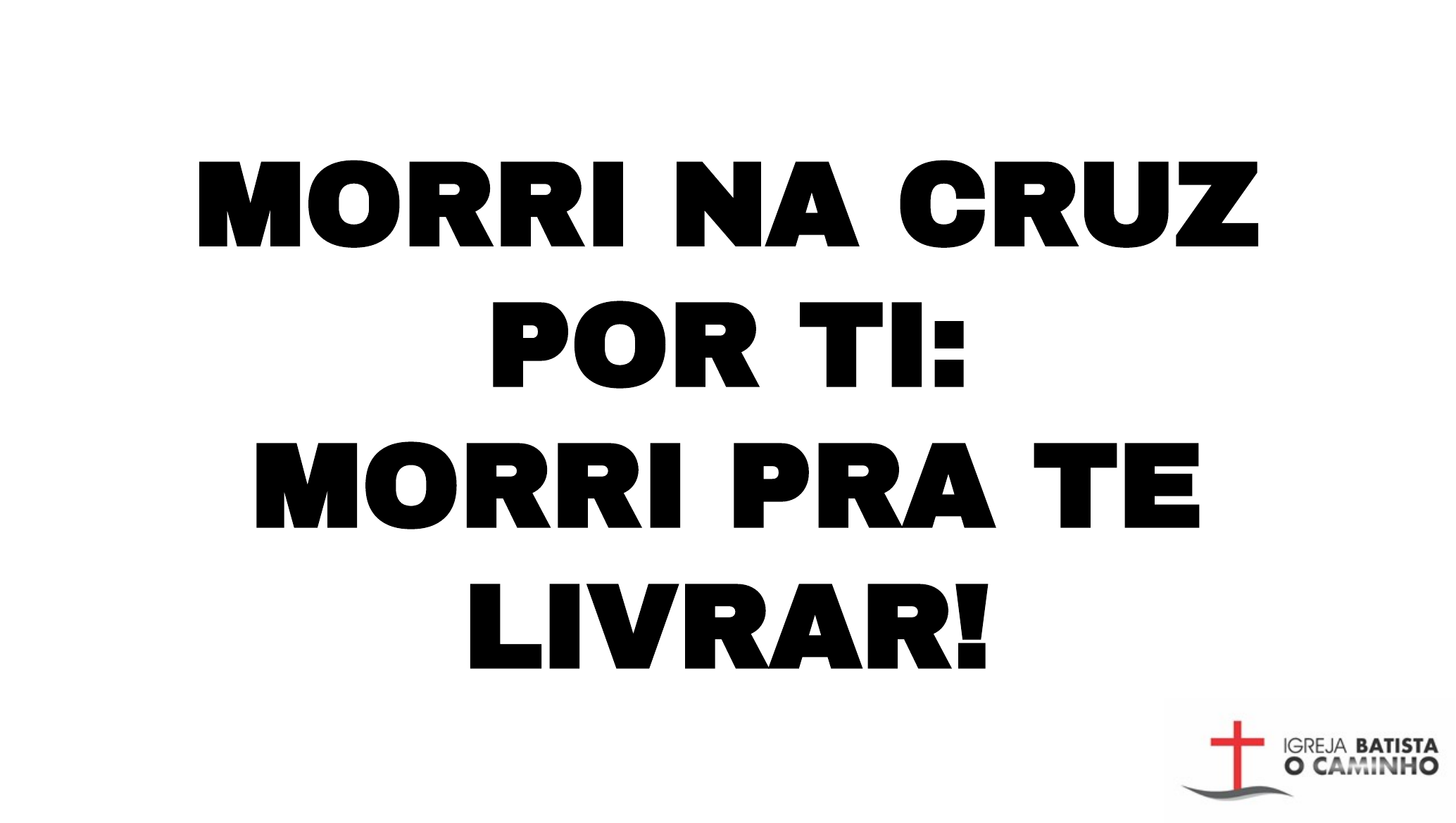

MORRI NA CRUZ POR TI:
MORRI PRA TE LIVRAR!